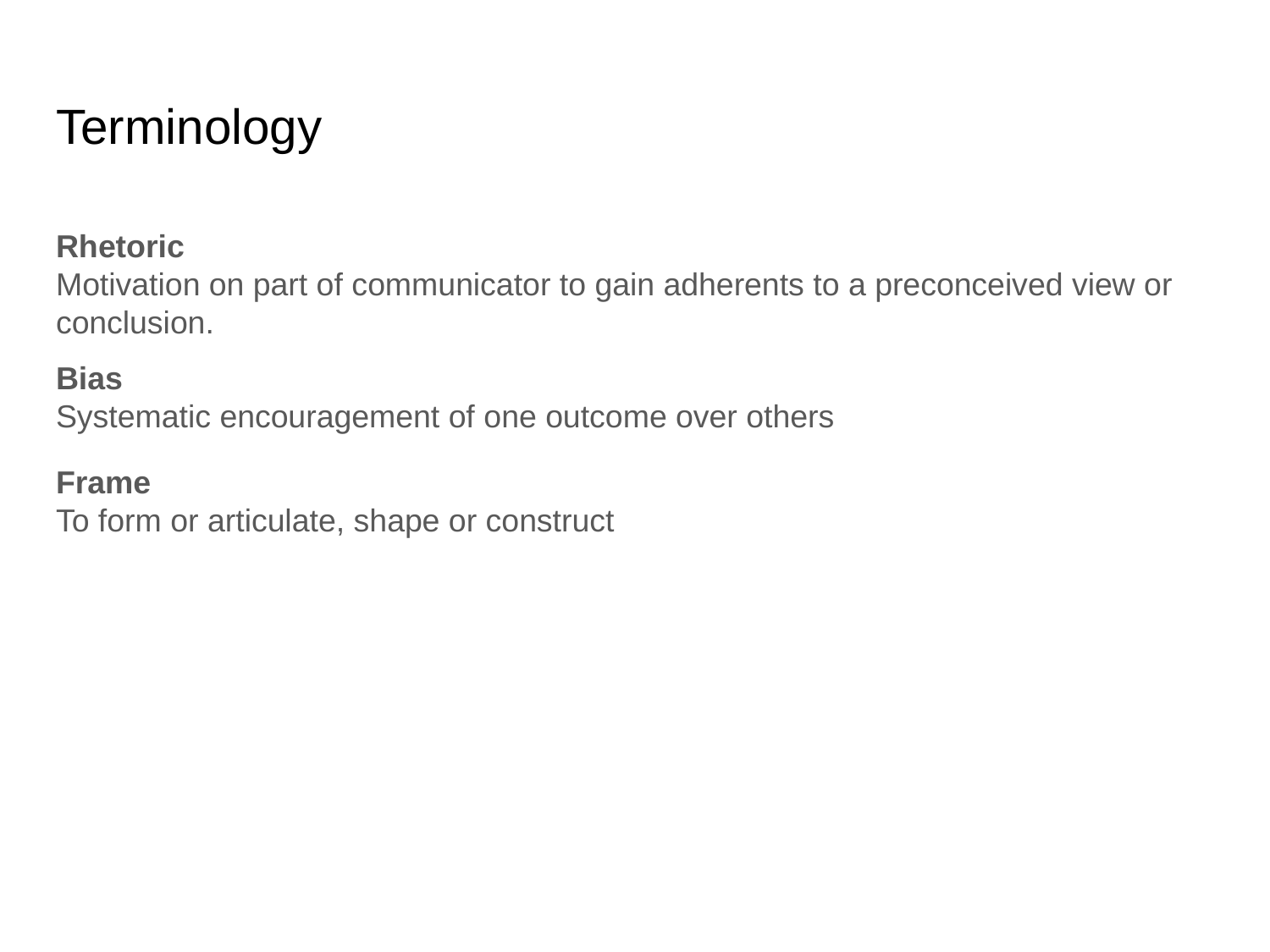

# Terminology
Rhetoric
Motivation on part of communicator to gain adherents to a preconceived view or conclusion.
Bias
Systematic encouragement of one outcome over others
Frame
To form or articulate, shape or construct